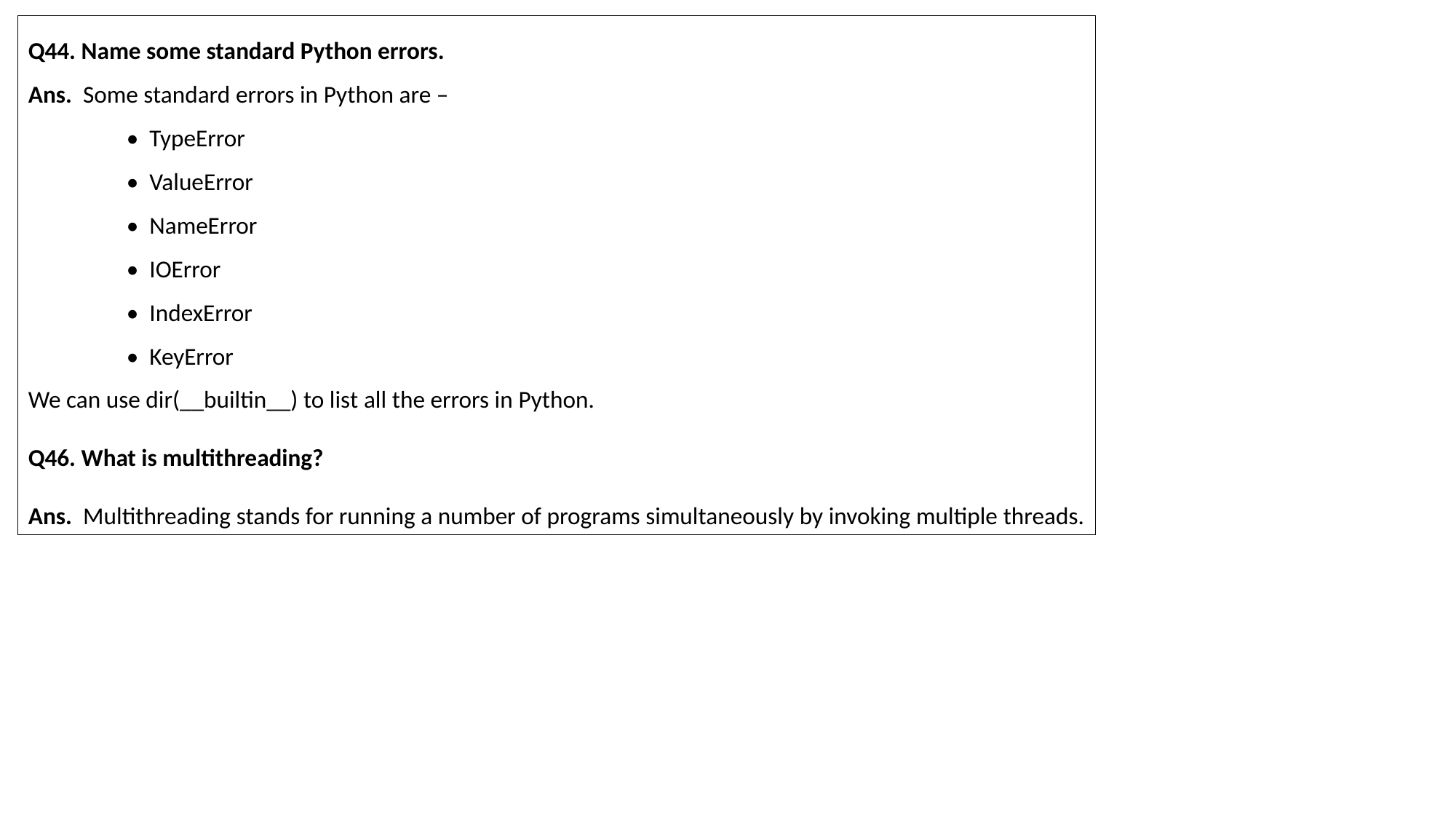

Q44. Name some standard Python errors.
Ans.  Some standard errors in Python are –
                  •  TypeError
                  •  ValueError
                  •  NameError
                  •  IOError
                  •  IndexError
                  •  KeyError
We can use dir(__builtin__) to list all the errors in Python.

Q46. What is multithreading?
Ans.  Multithreading stands for running a number of programs simultaneously by invoking multiple threads.